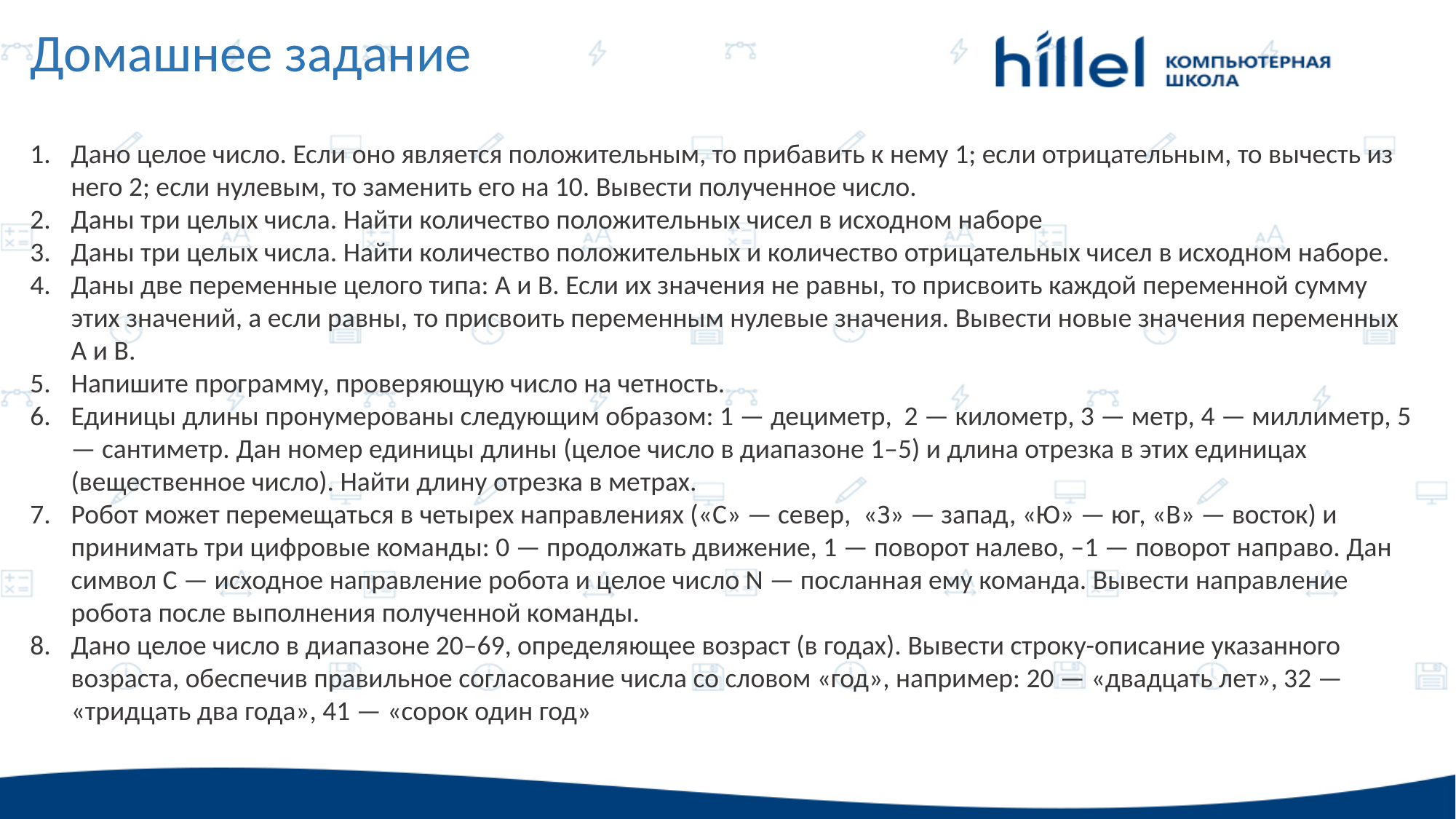

Домашнее задание
Дано целое число. Если оно является положительным, то прибавить к нему 1; если отрицательным, то вычесть из него 2; если нулевым, то заменить его на 10. Вывести полученное число.
Даны три целых числа. Найти количество положительных чисел в исходном наборе
Даны три целых числа. Найти количество положительных и количество отрицательных чисел в исходном наборе.
Даны две переменные целого типа: A и B. Если их значения не равны, то присвоить каждой переменной сумму этих значений, а если равны, то присвоить переменным нулевые значения. Вывести новые значения переменных A и B.
Напишите программу, проверяющую число на четность.
Единицы длины пронумерованы следующим образом: 1 — дециметр,  2 — километр, 3 — метр, 4 — миллиметр, 5 — сантиметр. Дан номер единицы длины (целое число в диапазоне 1–5) и длина отрезка в этих единицах (вещественное число). Найти длину отрезка в метрах.
Робот может перемещаться в четырех направлениях («С» — север,  «З» — запад, «Ю» — юг, «В» — восток) и принимать три цифровые команды: 0 — продолжать движение, 1 — поворот налево, –1 — поворот направо. Дан символ C — исходное направление робота и целое число N — посланная ему команда. Вывести направление робота после выполнения полученной команды.
Дано целое число в диапазоне 20–69, определяющее возраст (в годах). Вывести строку-описание указанного возраста, обеспечив правильное согласование числа со словом «год», например: 20 — «двадцать лет», 32 — «тридцать два года», 41 — «сорок один год»